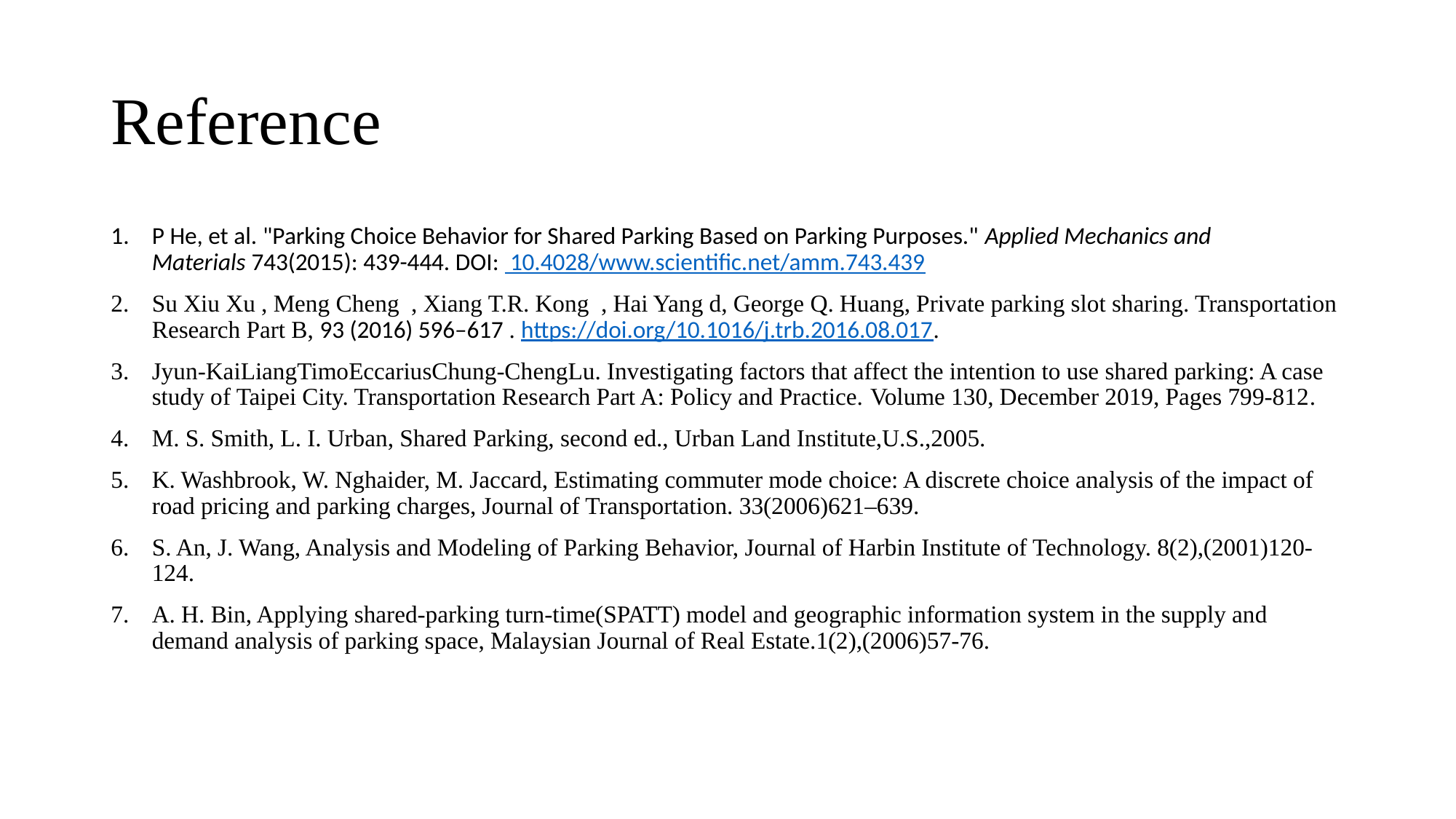

# Reference
P He, et al. "Parking Choice Behavior for Shared Parking Based on Parking Purposes." Applied Mechanics and Materials 743(2015): 439-444. DOI:  10.4028/www.scientific.net/amm.743.439
Su Xiu Xu , Meng Cheng  , Xiang T.R. Kong  , Hai Yang d, George Q. Huang, Private parking slot sharing. Transportation Research Part B, 93 (2016) 596–617 . https://doi.org/10.1016/j.trb.2016.08.017.
Jyun-KaiLiangTimoEccariusChung-ChengLu. Investigating factors that affect the intention to use shared parking: A case study of Taipei City. Transportation Research Part A: Policy and Practice. Volume 130, December 2019, Pages 799-812.
M. S. Smith, L. I. Urban, Shared Parking, second ed., Urban Land Institute,U.S.,2005.
K. Washbrook, W. Nghaider, M. Jaccard, Estimating commuter mode choice: A discrete choice analysis of the impact of road pricing and parking charges, Journal of Transportation. 33(2006)621–639.
S. An, J. Wang, Analysis and Modeling of Parking Behavior, Journal of Harbin Institute of Technology. 8(2),(2001)120-124.
A. H. Bin, Applying shared-parking turn-time(SPATT) model and geographic information system in the supply and demand analysis of parking space, Malaysian Journal of Real Estate.1(2),(2006)57-76.